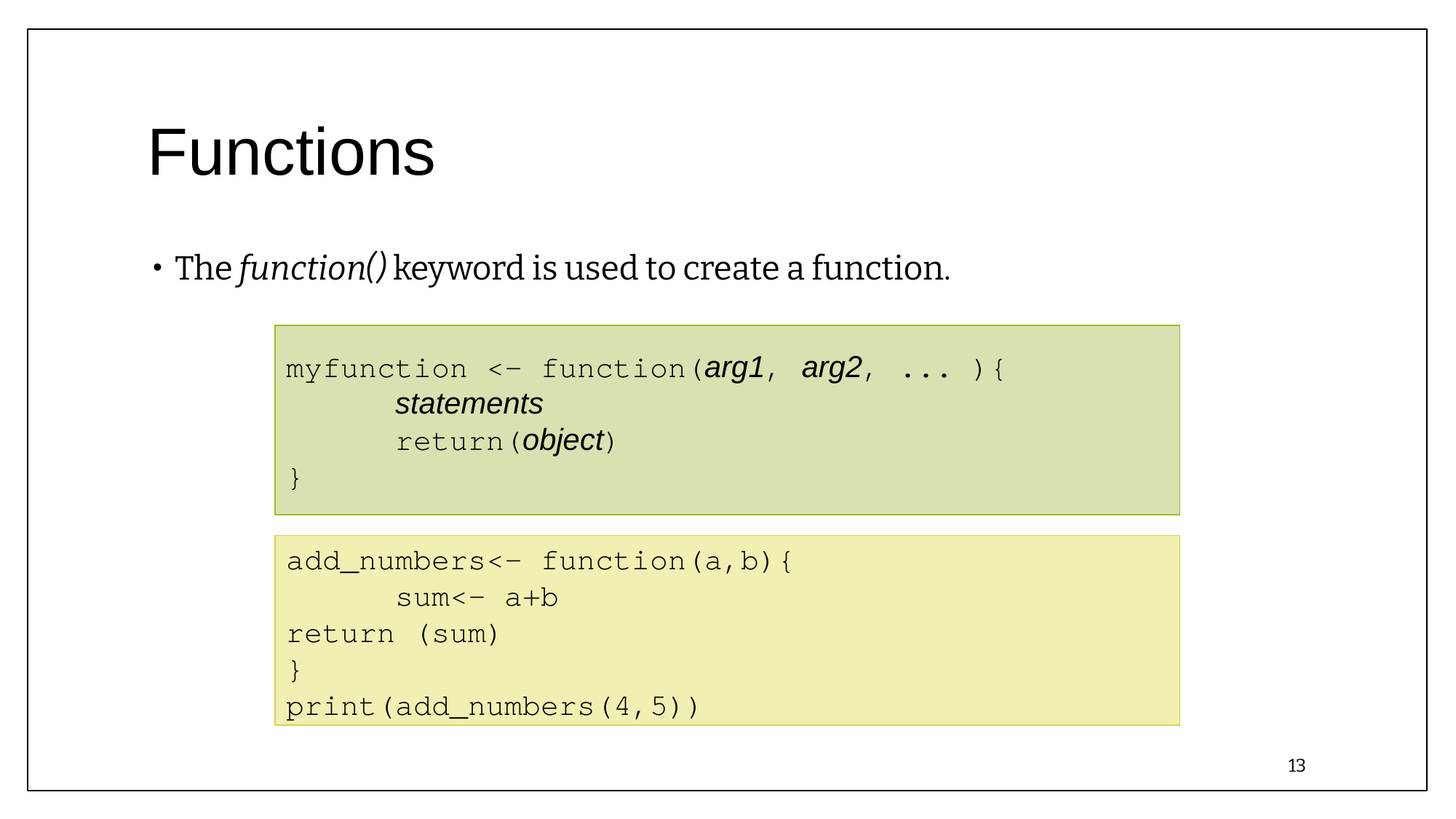

# Functions
The function() keyword is used to create a function.
myfunction <- function(arg1, arg2, ... ){
	statements
	return(object)
}
add_numbers<- function(a,b){
	sum<- a+b
return (sum)
}
print(add_numbers(4,5))
13